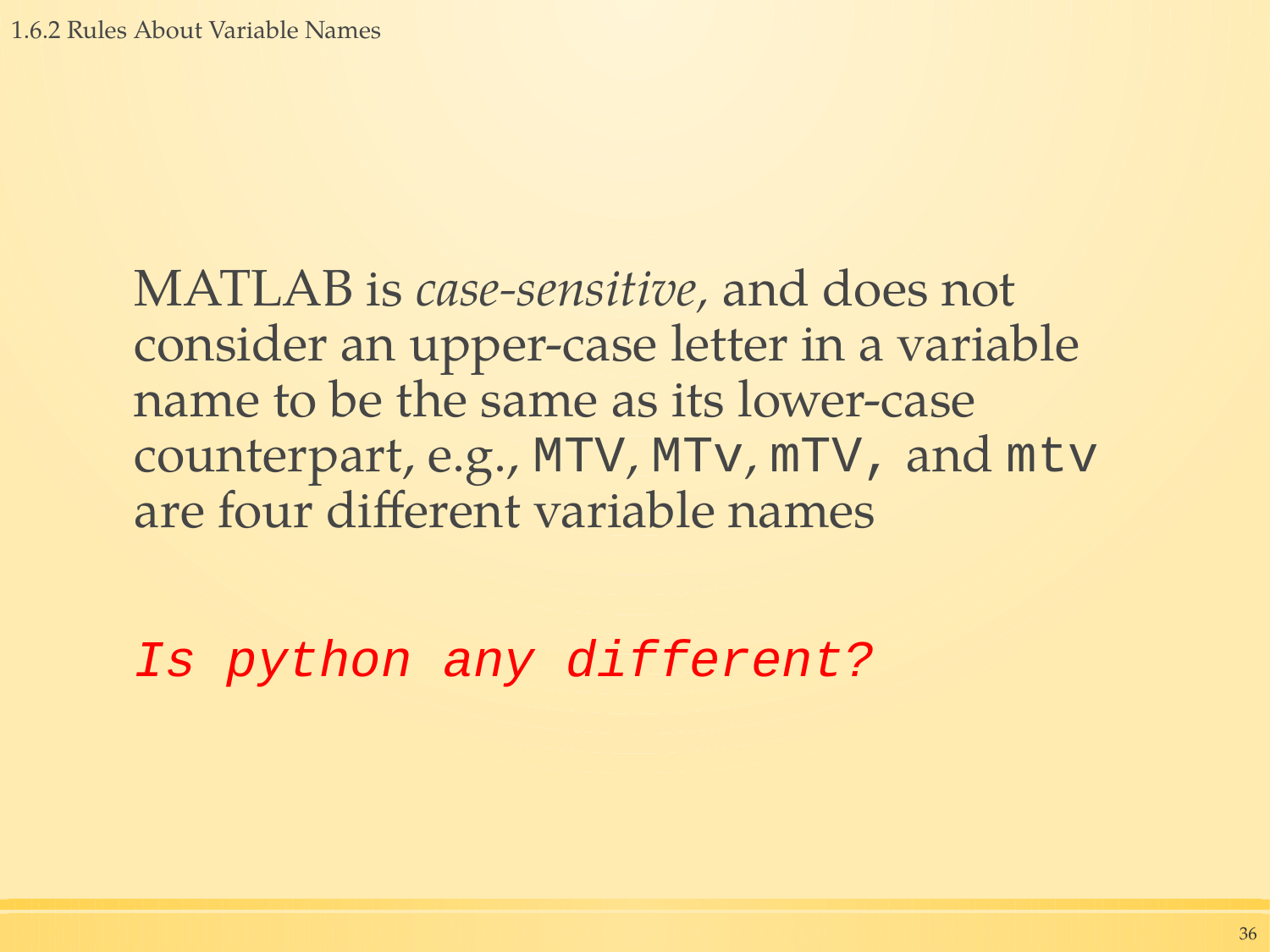

1.6.2 Rules About Variable Names
MATLAB is case-sensitive, and does not consider an upper-case letter in a variable name to be the same as its lower-case counterpart, e.g., MTV, MTv, mTV, and mtv are four different variable names

Is python any different?
36